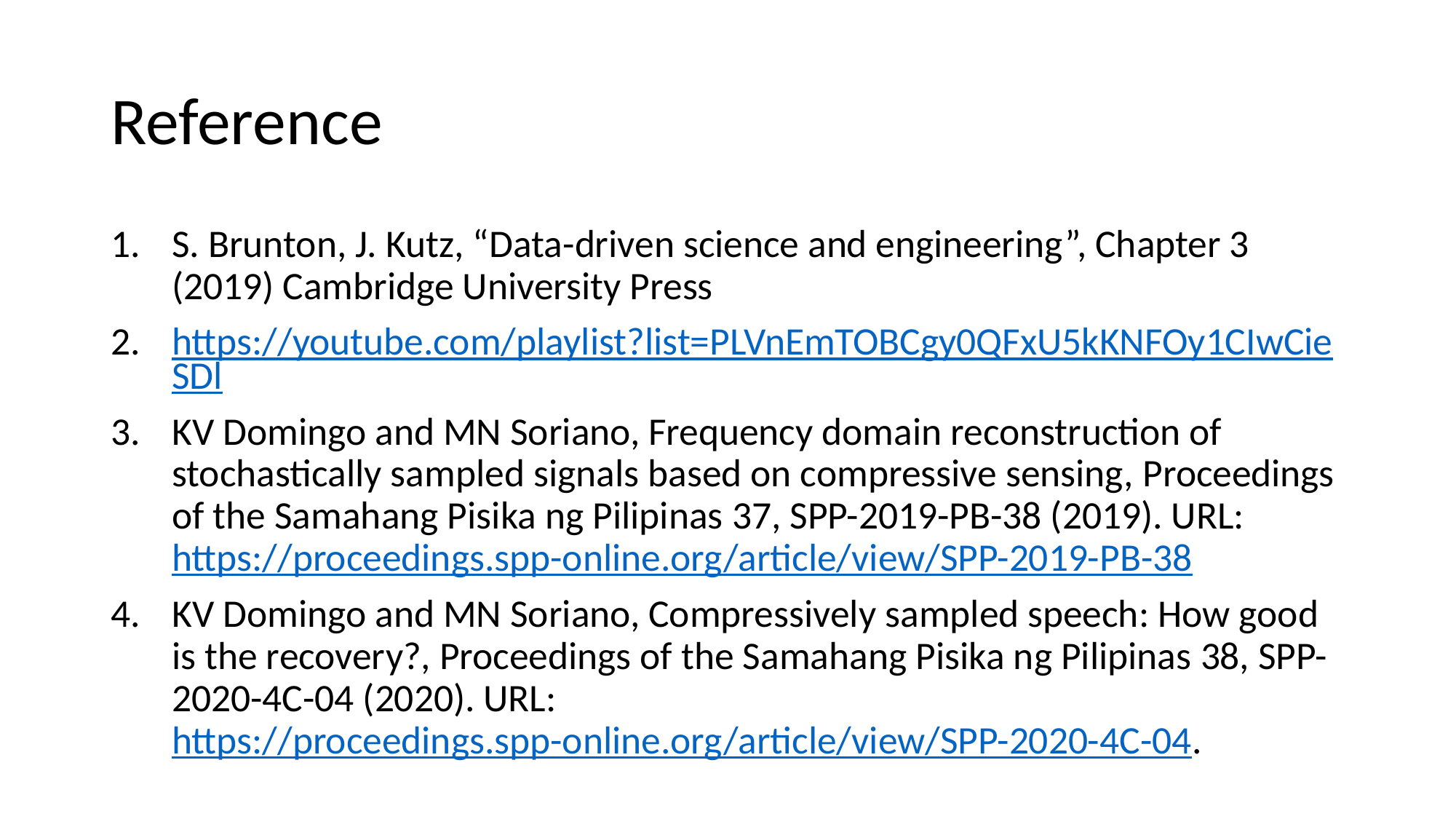

# Reference
S. Brunton, J. Kutz, “Data-driven science and engineering”, Chapter 3 (2019) Cambridge University Press
https://youtube.com/playlist?list=PLVnEmTOBCgy0QFxU5kKNFOy1CIwCieSDl
KV Domingo and MN Soriano, Frequency domain reconstruction of stochastically sampled signals based on compressive sensing, Proceedings of the Samahang Pisika ng Pilipinas 37, SPP-2019-PB-38 (2019). URL: https://proceedings.spp-online.org/article/view/SPP-2019-PB-38
KV Domingo and MN Soriano, Compressively sampled speech: How good is the recovery?, Proceedings of the Samahang Pisika ng Pilipinas 38, SPP-2020-4C-04 (2020). URL: https://proceedings.spp-online.org/article/view/SPP-2020-4C-04.